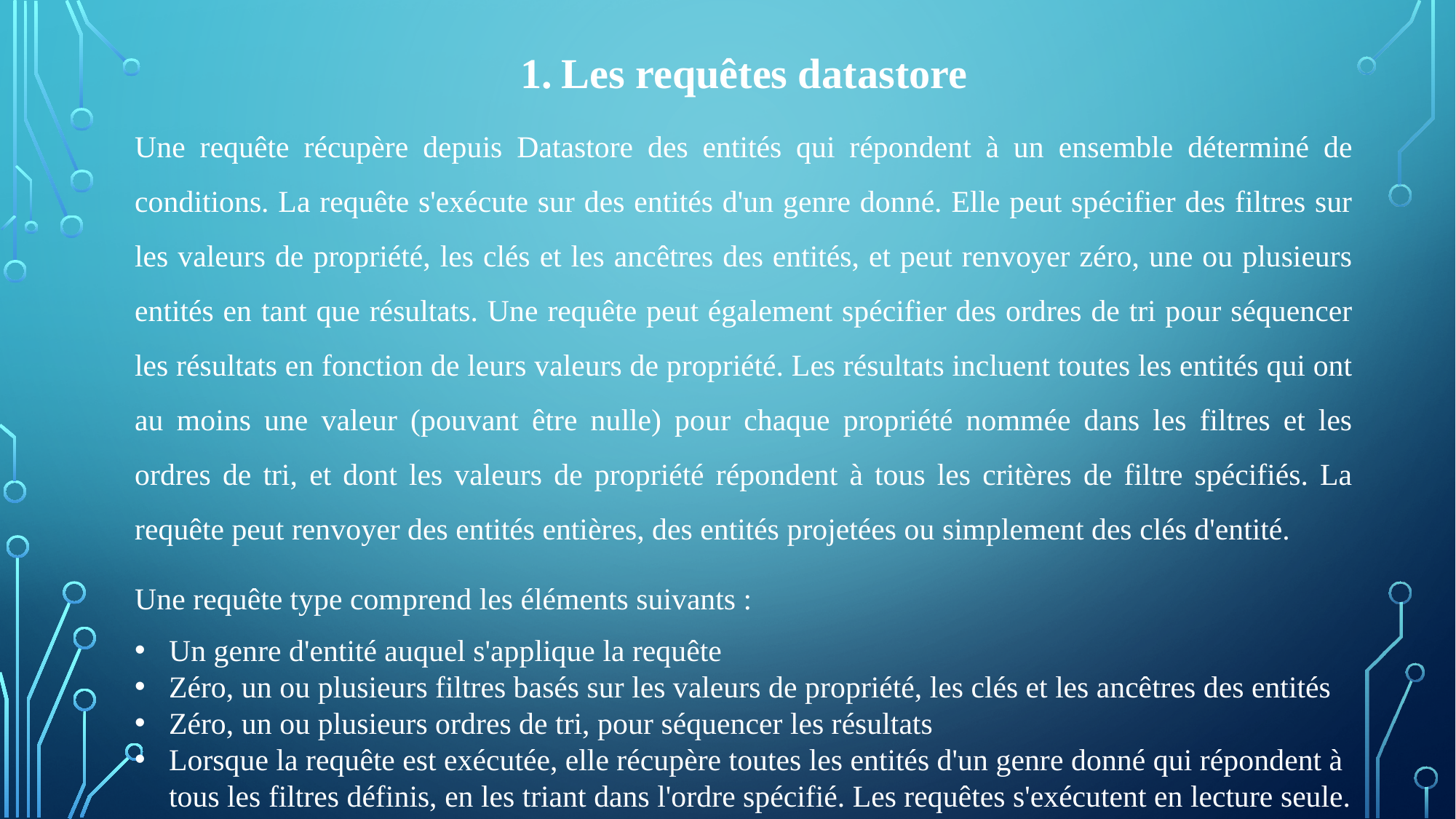

Les requêtes datastore
Une requête récupère depuis Datastore des entités qui répondent à un ensemble déterminé de conditions. La requête s'exécute sur des entités d'un genre donné. Elle peut spécifier des filtres sur les valeurs de propriété, les clés et les ancêtres des entités, et peut renvoyer zéro, une ou plusieurs entités en tant que résultats. Une requête peut également spécifier des ordres de tri pour séquencer les résultats en fonction de leurs valeurs de propriété. Les résultats incluent toutes les entités qui ont au moins une valeur (pouvant être nulle) pour chaque propriété nommée dans les filtres et les ordres de tri, et dont les valeurs de propriété répondent à tous les critères de filtre spécifiés. La requête peut renvoyer des entités entières, des entités projetées ou simplement des clés d'entité.
Une requête type comprend les éléments suivants :
Un genre d'entité auquel s'applique la requête
Zéro, un ou plusieurs filtres basés sur les valeurs de propriété, les clés et les ancêtres des entités
Zéro, un ou plusieurs ordres de tri, pour séquencer les résultats
Lorsque la requête est exécutée, elle récupère toutes les entités d'un genre donné qui répondent à tous les filtres définis, en les triant dans l'ordre spécifié. Les requêtes s'exécutent en lecture seule.